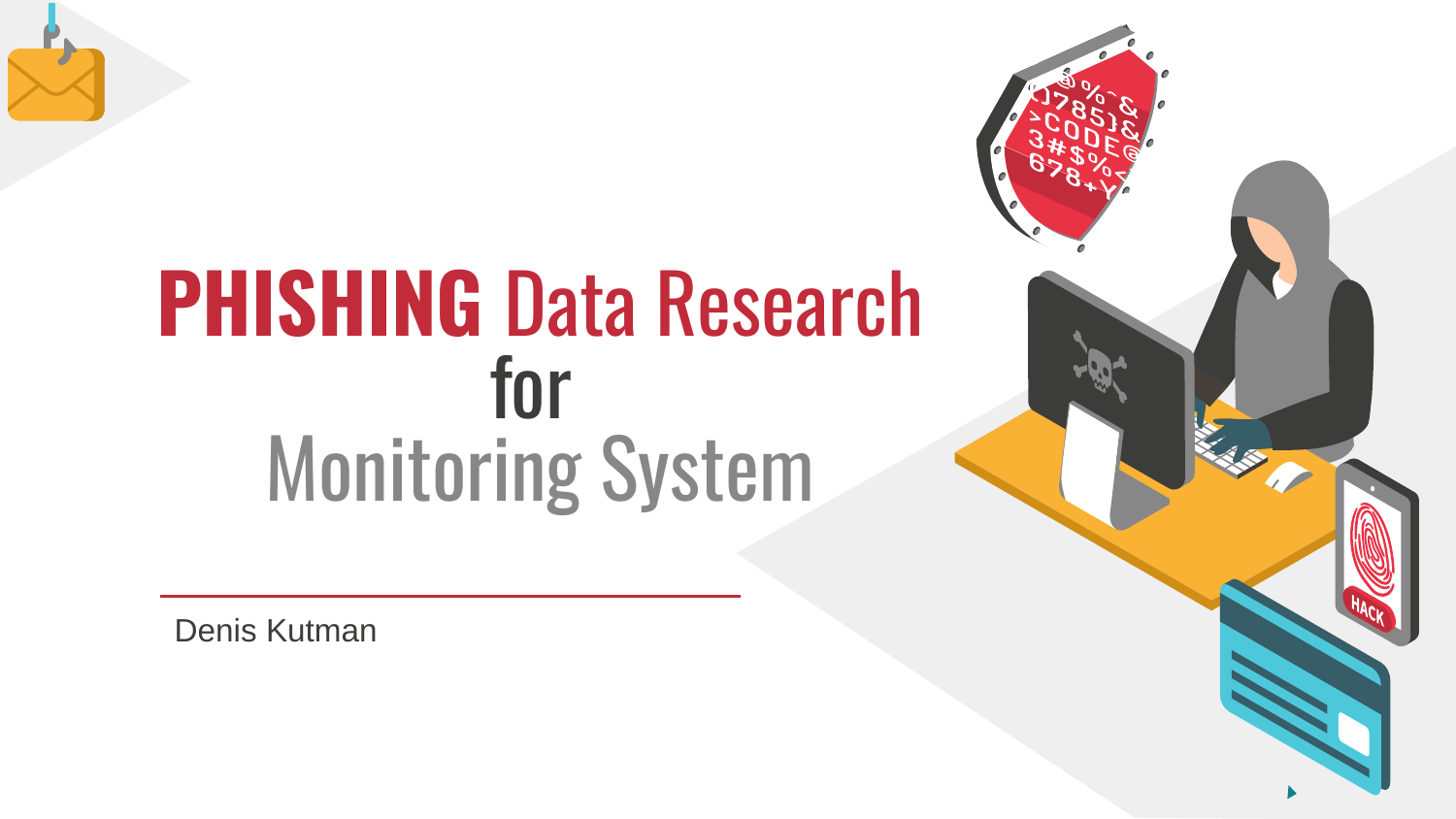

# PHISHING Data Research for Monitoring System

Denis Kutman